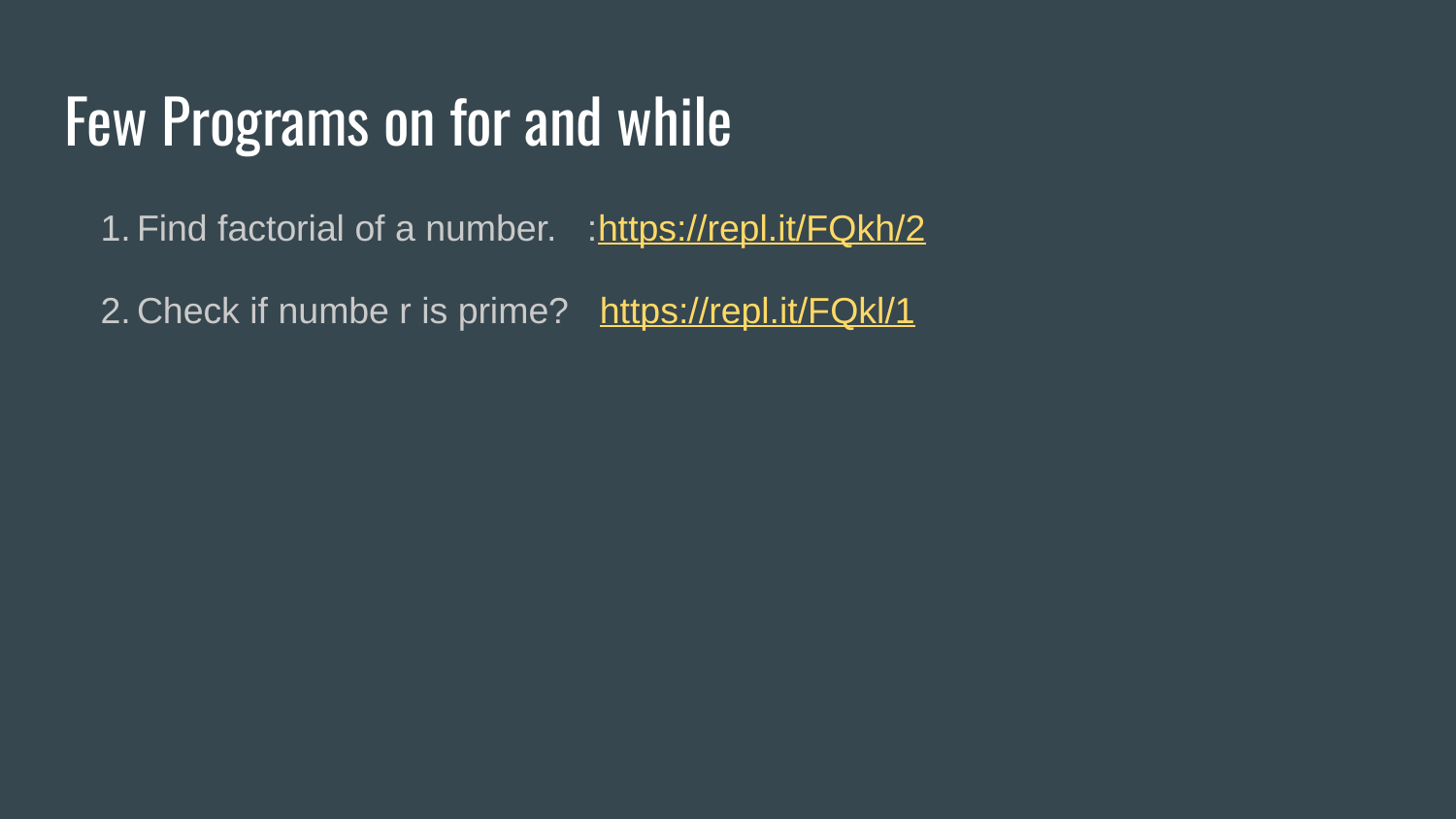

# Few Programs on for and while
Find factorial of a number.   :https://repl.it/FQkh/2
Check if numbe r is prime?   https://repl.it/FQkl/1